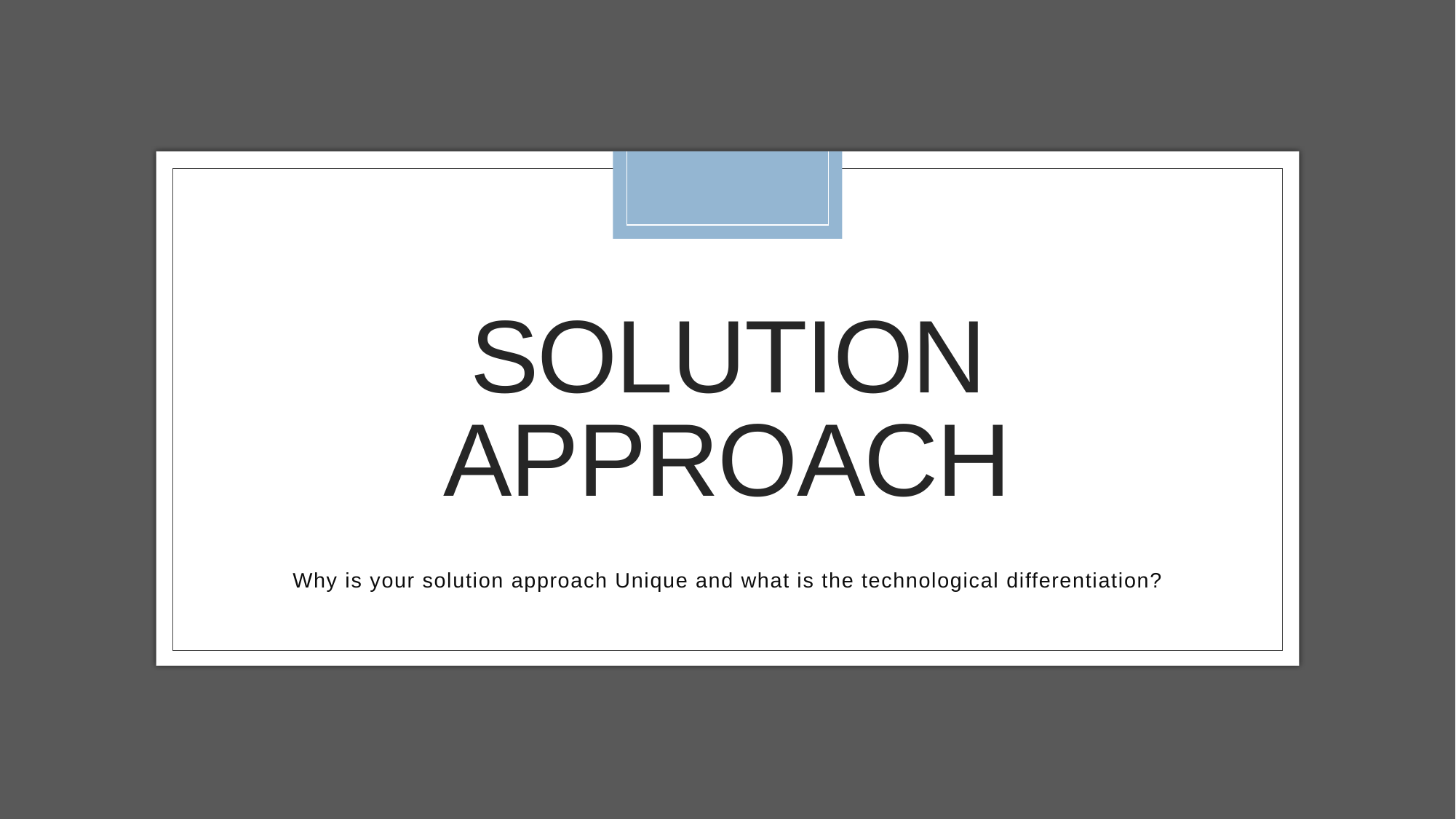

# Solution Approach
Why is your solution approach Unique and what is the technological differentiation?